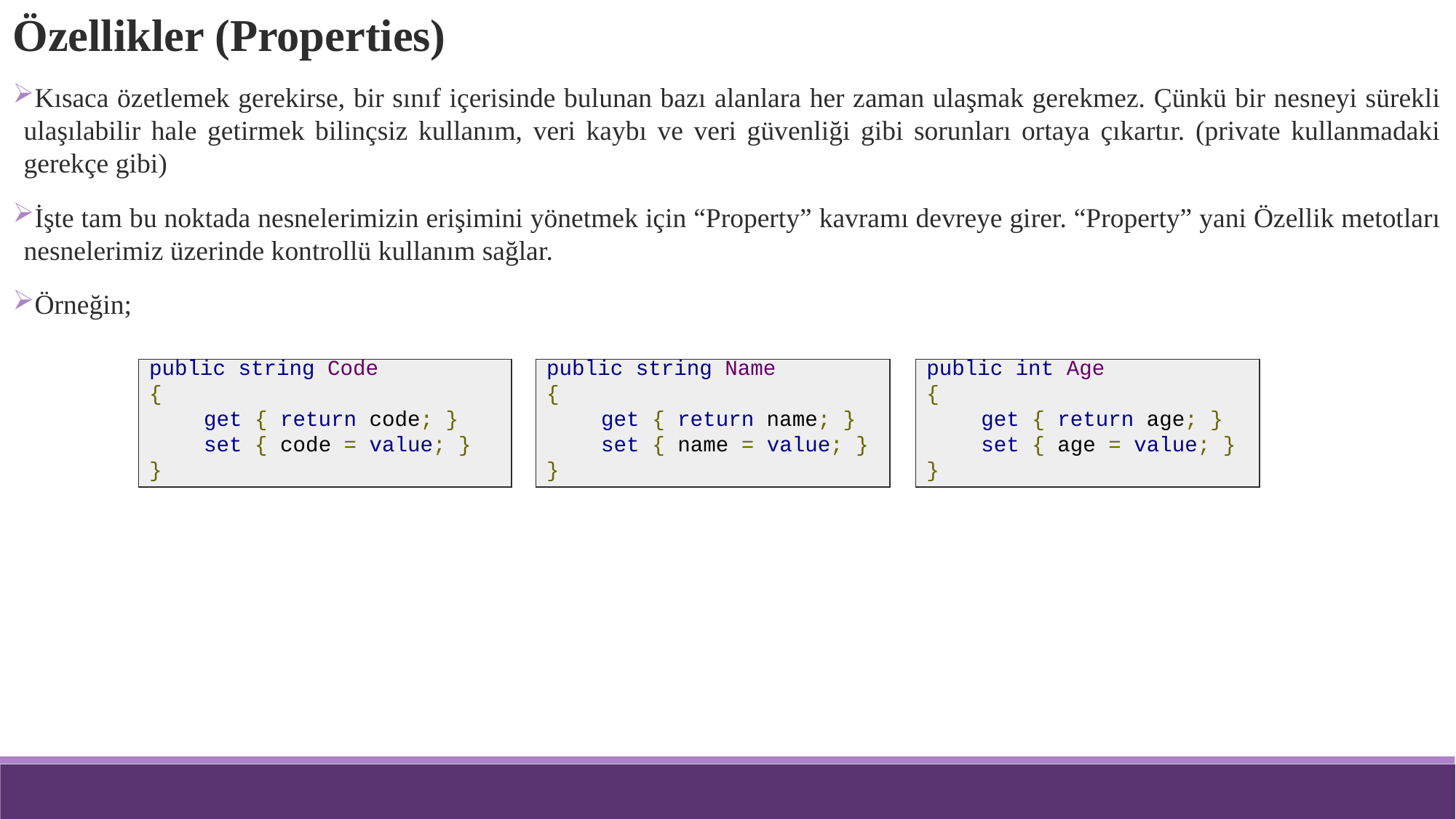

Özellikler (Properties)
Kısaca özetlemek gerekirse, bir sınıf içerisinde bulunan bazı alanlara her zaman ulaşmak gerekmez. Çünkü bir nesneyi sürekli ulaşılabilir hale getirmek bilinçsiz kullanım, veri kaybı ve veri güvenliği gibi sorunları ortaya çıkartır. (private kullanmadaki gerekçe gibi)
İşte tam bu noktada nesnelerimizin erişimini yönetmek için “Property” kavramı devreye girer. “Property” yani Özellik metotları nesnelerimiz üzerinde kontrollü kullanım sağlar.
Örneğin;
public string Name
{
get { return name; }
set { name = value; }
}
public int Age
{
get { return age; }
set { age = value; }
}
public string Code
{
get { return code; }
set { code = value; }
}